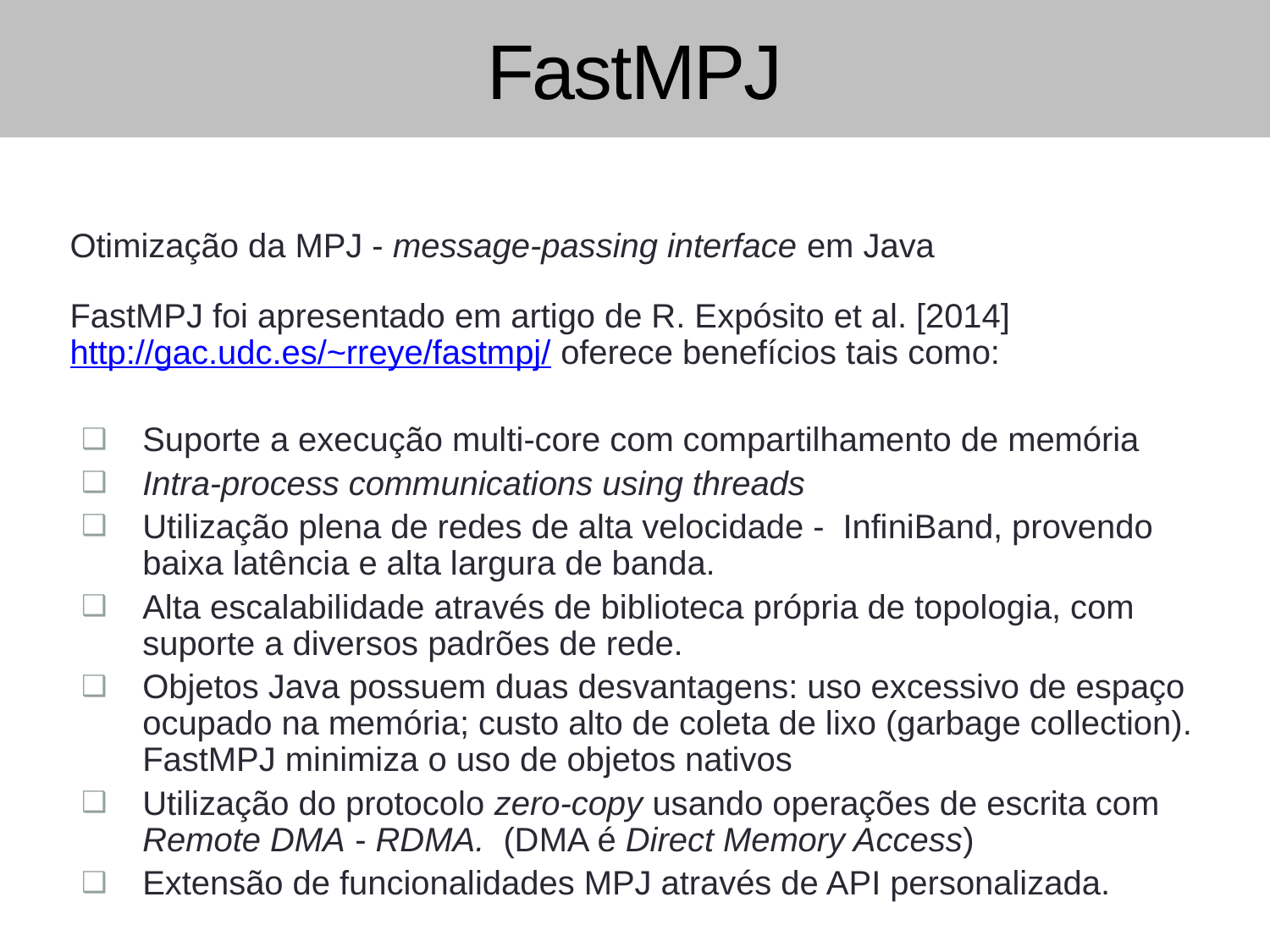

# FastMPJ
6
Otimização da MPJ - message-passing interface em Java

FastMPJ foi apresentado em artigo de R. Expósito et al. [2014]             http://gac.udc.es/~rreye/fastmpj/ oferece benefícios tais como:

Suporte a execução multi-core com compartilhamento de memória
Intra-process communications using threads
Utilização plena de redes de alta velocidade -  InfiniBand, provendo baixa latência e alta largura de banda.
Alta escalabilidade através de biblioteca própria de topologia, com suporte a diversos padrões de rede.
Objetos Java possuem duas desvantagens: uso excessivo de espaço ocupado na memória; custo alto de coleta de lixo (garbage collection). FastMPJ minimiza o uso de objetos nativos
Utilização do protocolo zero-copy usando operações de escrita com  Remote DMA - RDMA.  (DMA é Direct Memory Access)
Extensão de funcionalidades MPJ através de API personalizada.